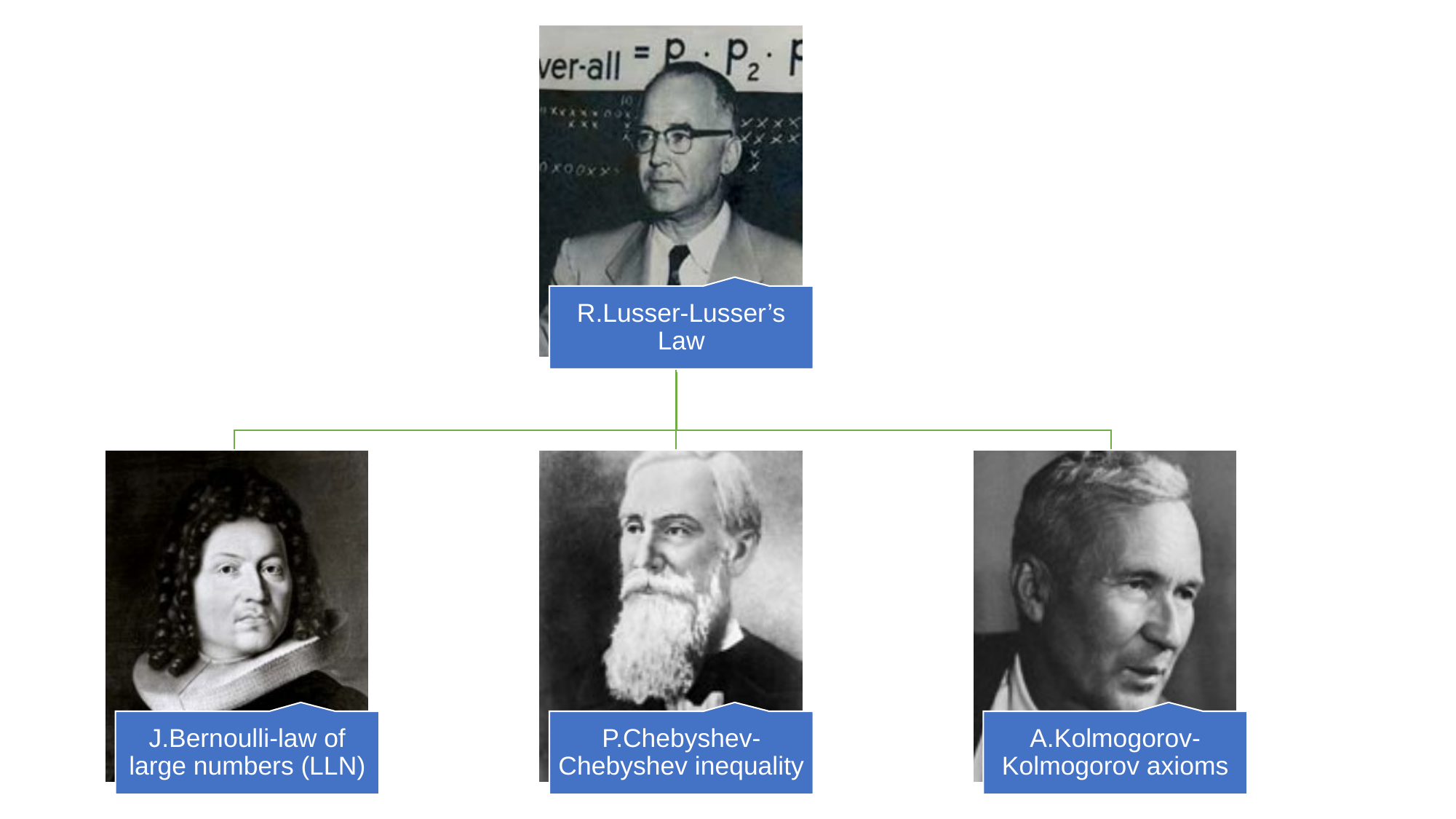

R.Lusser-Lusser’s Law

J.Bernoulli-law of large numbers (LLN)
P.Chebyshev-Chebyshev inequality
A.Kolmogorov-Kolmogorov axioms